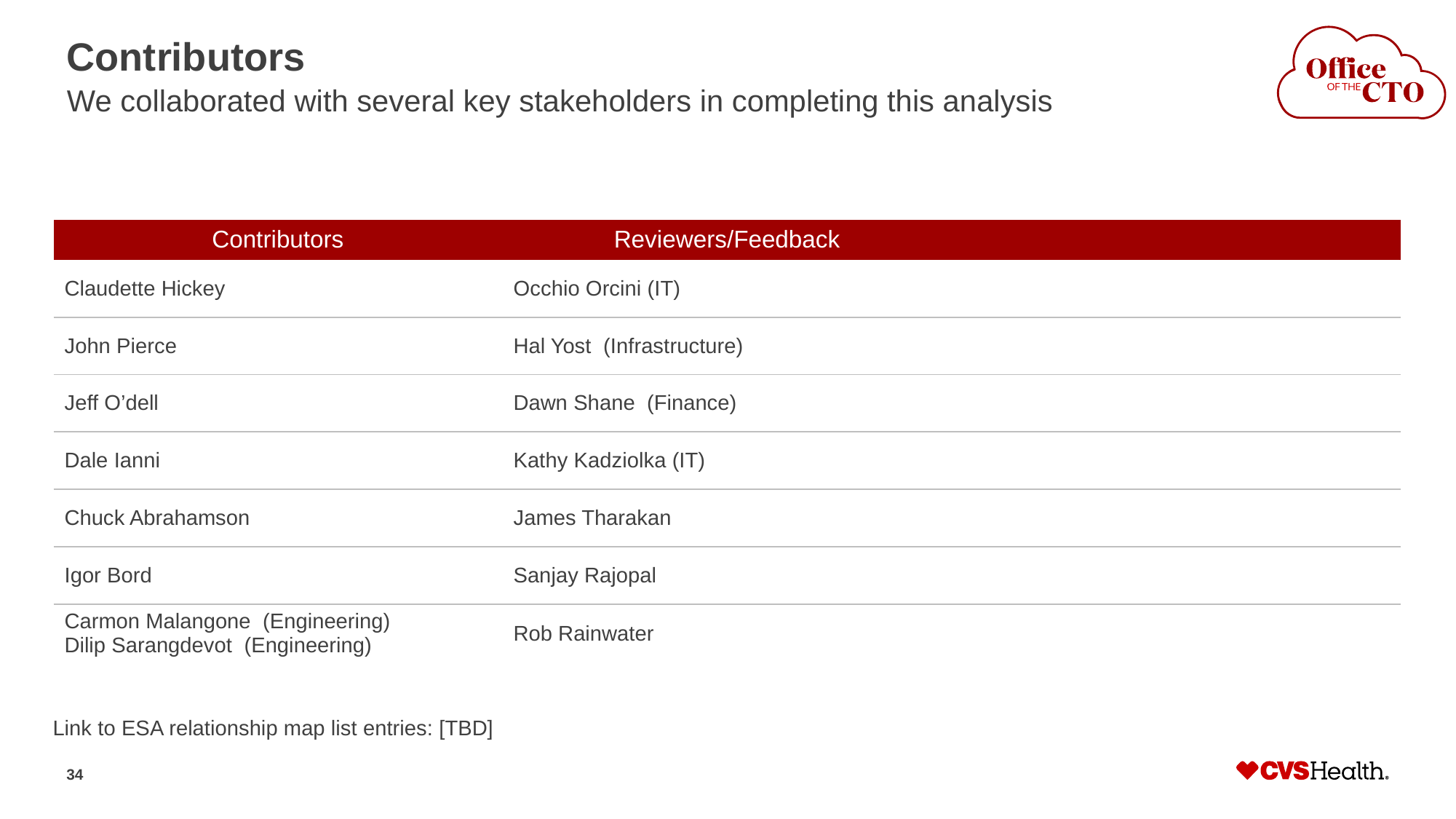

# Contributors
We collaborated with several key stakeholders in completing this analysis
| Contributors | Reviewers/Feedback |  |
| --- | --- | --- |
| Claudette Hickey | Occhio Orcini (IT) |  |
| John Pierce | Hal Yost (Infrastructure) |  |
| Jeff O’dell | Dawn Shane (Finance) |  |
| Dale Ianni | Kathy Kadziolka (IT) |  |
| Chuck Abrahamson | James Tharakan |  |
| Igor Bord | Sanjay Rajopal |  |
| Carmon Malangone (Engineering) Dilip Sarangdevot (Engineering) | Rob Rainwater |  |
Link to ESA relationship map list entries: [TBD]